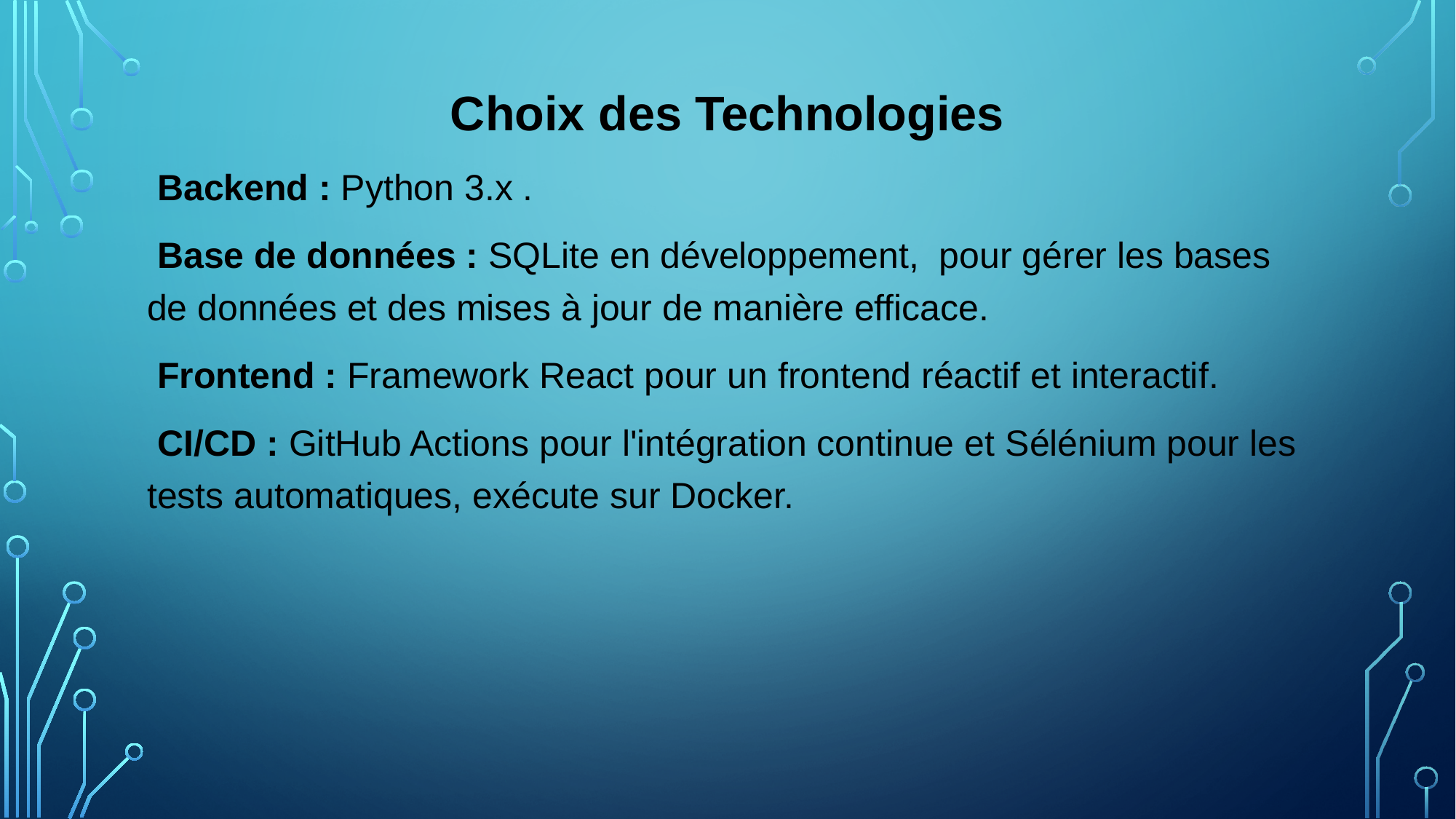

Choix des Technologies
 Backend : Python 3.x .
 Base de données : SQLite en développement,  pour gérer les bases de données et des mises à jour de manière efficace.
 Frontend : Framework React pour un frontend réactif et interactif.
 CI/CD : GitHub Actions pour l'intégration continue et Sélénium pour les tests automatiques, exécute sur Docker.